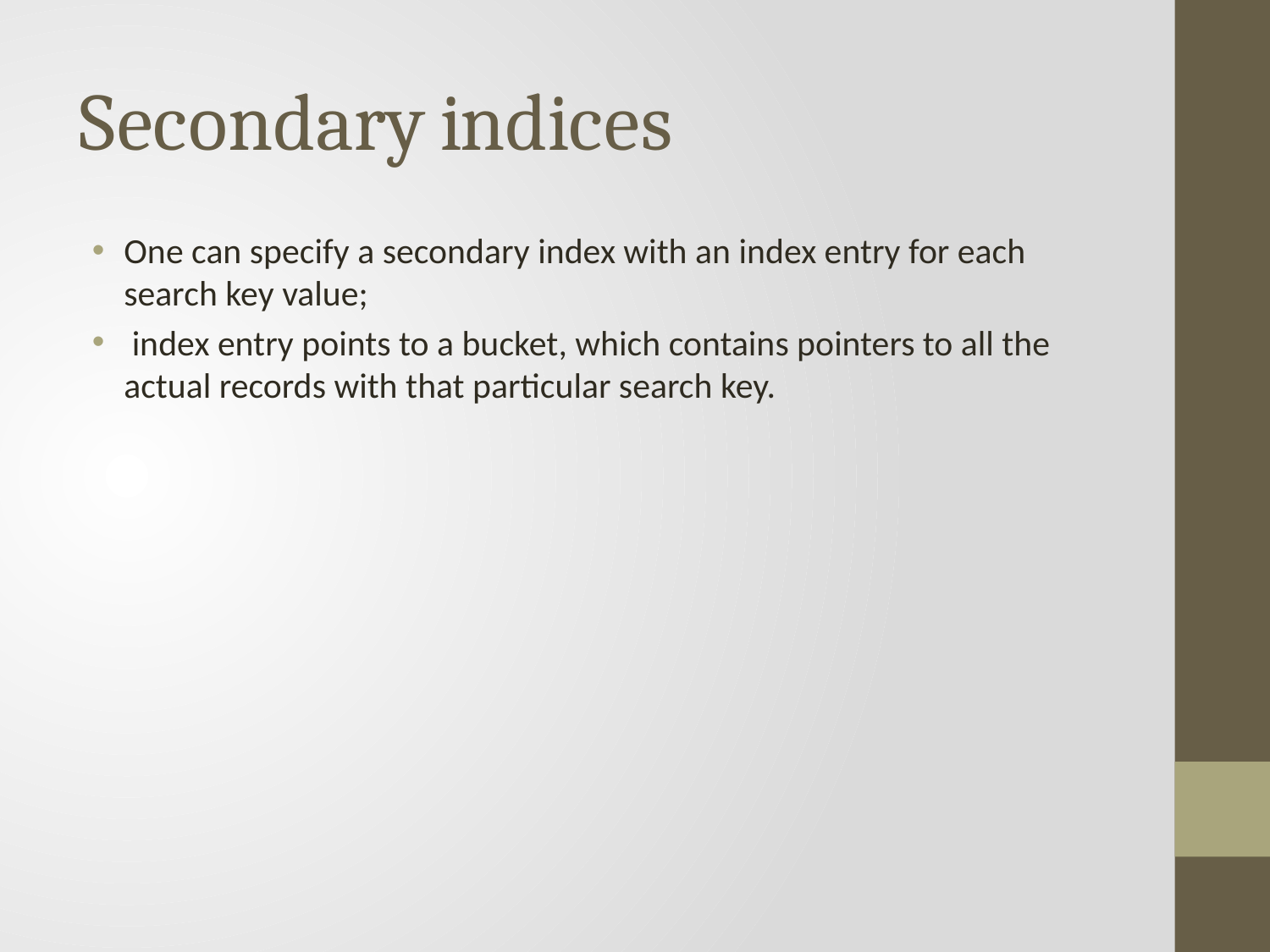

# Secondary indices
One can specify a secondary index with an index entry for each search key value;
 index entry points to a bucket, which contains pointers to all the actual records with that particular search key.